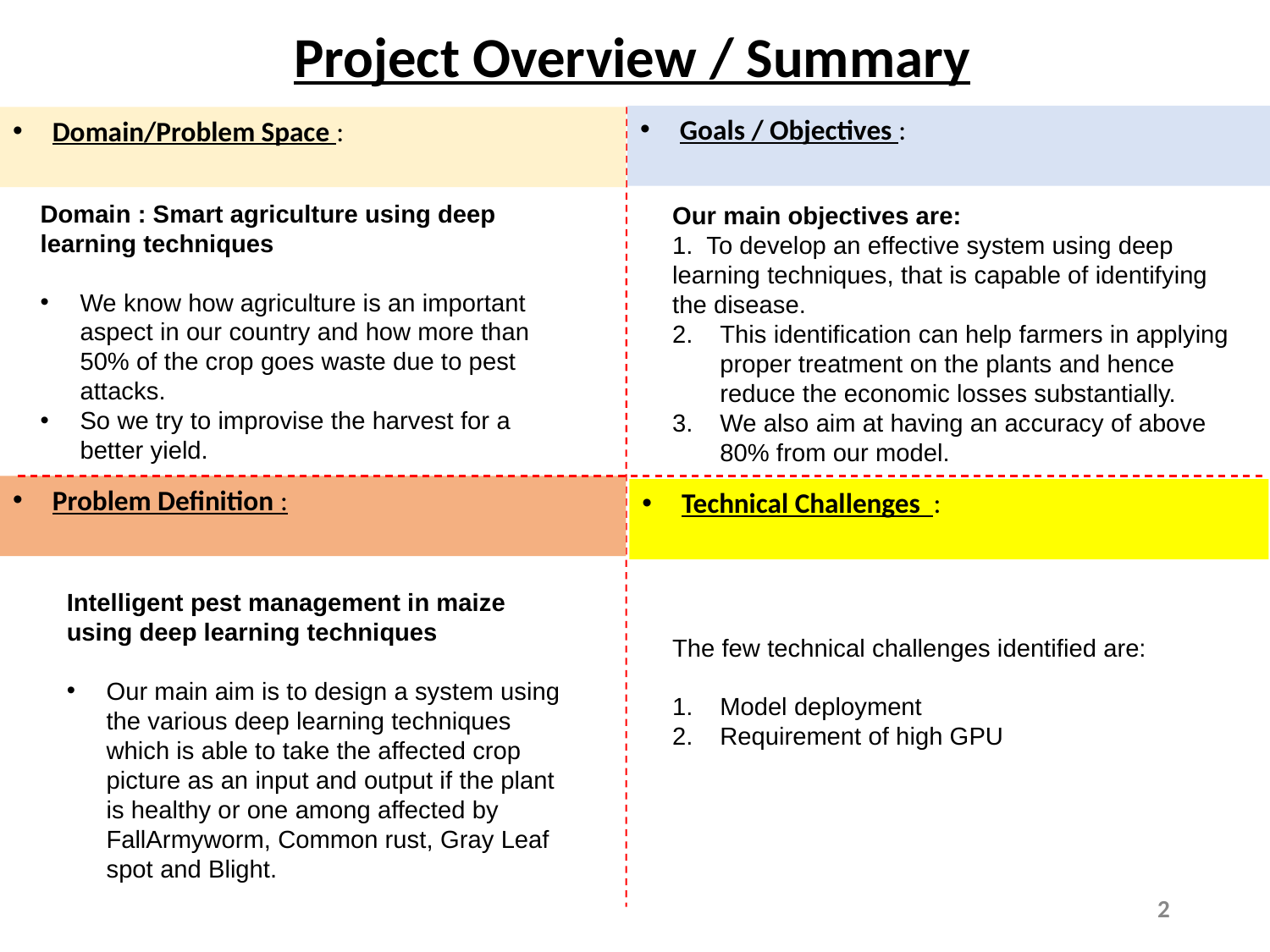

# Project Overview / Summary
Goals / Objectives :

Domain/Problem Space :

Domain : Smart agriculture using deep learning techniques

We know how agriculture is an important aspect in our country and how more than 50% of the crop goes waste due to pest attacks.
So we try to improvise the harvest for a better yield.

Our main objectives are:
1.  To develop an effective system using deep learning techniques, that is capable of identifying the disease.
This identification can help farmers in applying proper treatment on the plants and hence reduce the economic losses substantially.
We also aim at having an accuracy of above 80% from our model.

Problem Definition :

Technical Challenges  :

Intelligent pest management in maize using deep learning techniques

Our main aim is to design a system using the various deep learning techniques which is able to take the affected crop picture as an input and output if the plant is healthy or one among affected by FallArmyworm, Common rust, Gray Leaf spot and Blight.

The few technical challenges identified are:

Model deployment
Requirement of high GPU
2